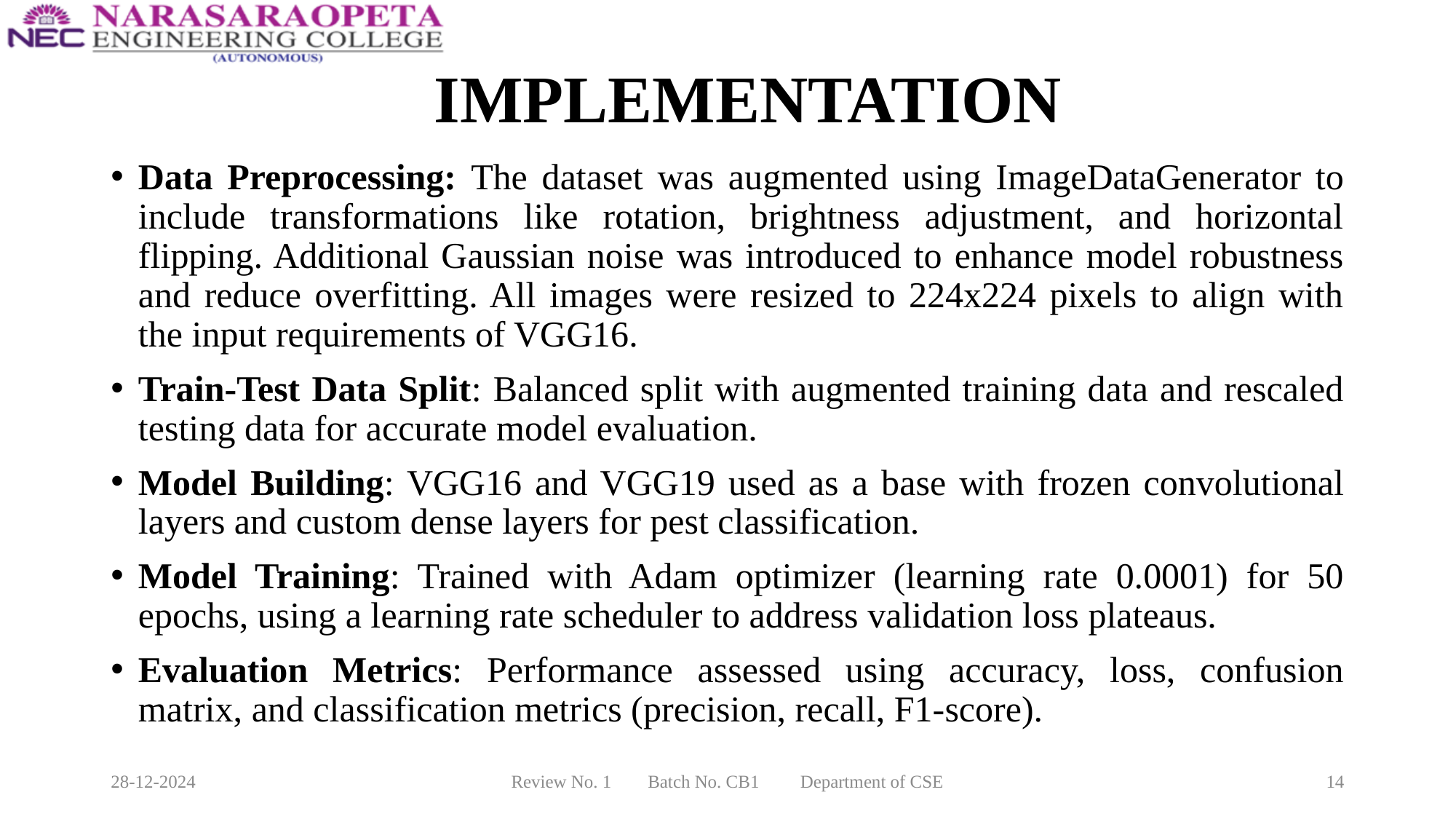

# IMPLEMENTATION
Data Preprocessing: The dataset was augmented using ImageDataGenerator to include transformations like rotation, brightness adjustment, and horizontal flipping. Additional Gaussian noise was introduced to enhance model robustness and reduce overfitting. All images were resized to 224x224 pixels to align with the input requirements of VGG16.
Train-Test Data Split: Balanced split with augmented training data and rescaled testing data for accurate model evaluation.
Model Building: VGG16 and VGG19 used as a base with frozen convolutional layers and custom dense layers for pest classification.
Model Training: Trained with Adam optimizer (learning rate 0.0001) for 50 epochs, using a learning rate scheduler to address validation loss plateaus.
Evaluation Metrics: Performance assessed using accuracy, loss, confusion matrix, and classification metrics (precision, recall, F1-score).

28-12-2024
Review No. 1        Batch No. CB1         Department of CSE
14